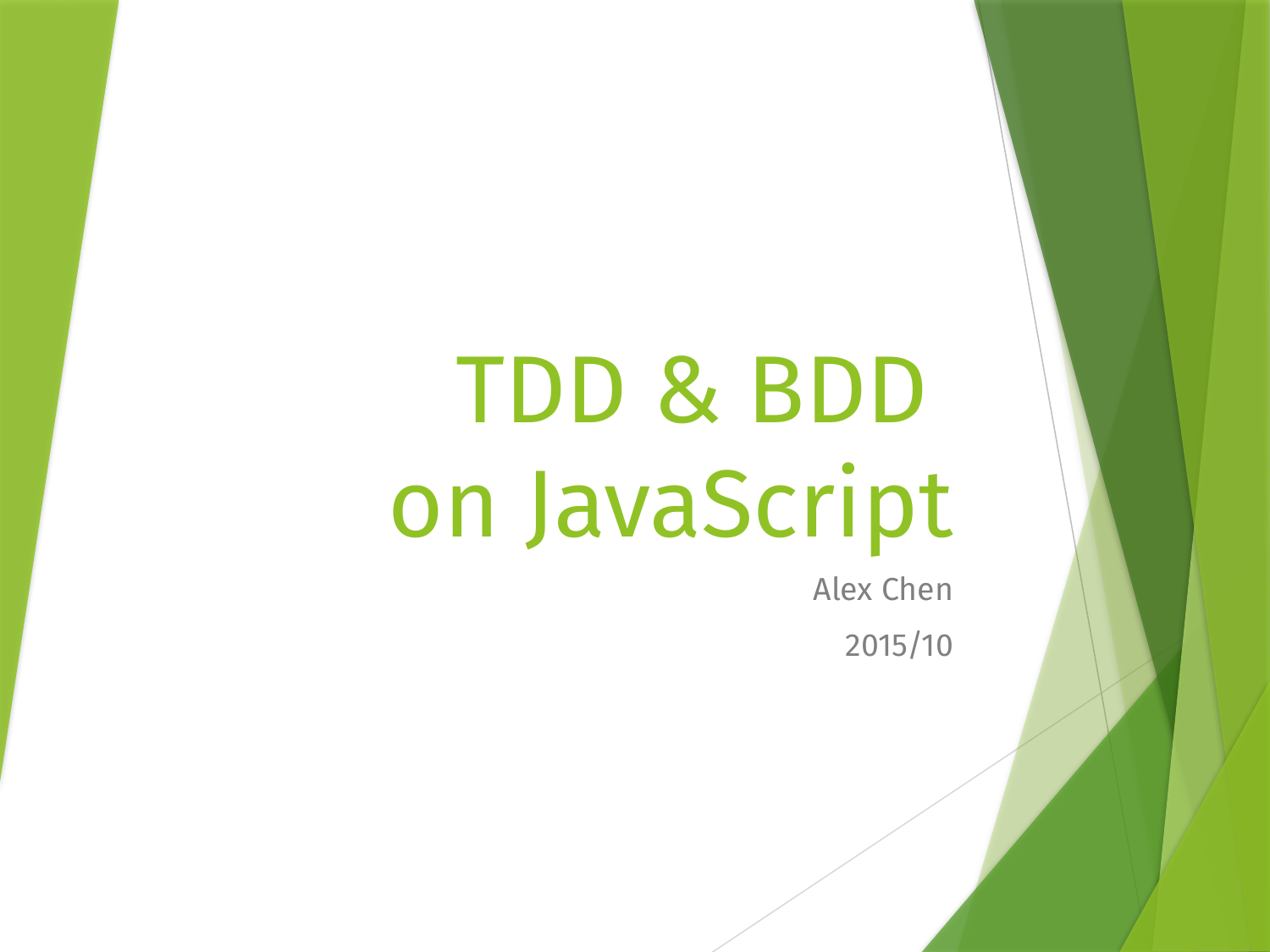

# TDD & BDD on JavaScript
Alex Chen
2015/10